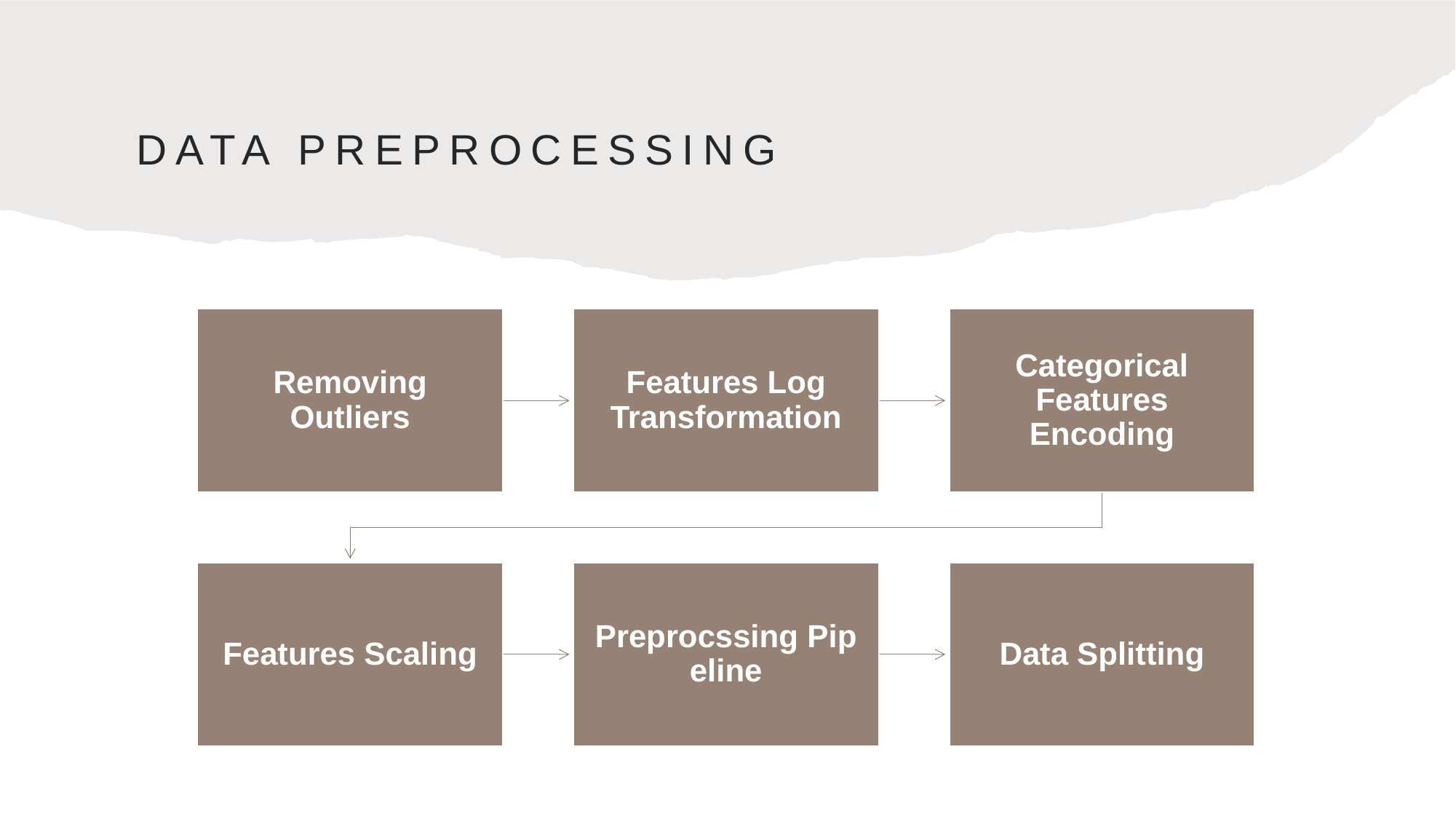

# Data Preprocessing

Removing Outliers

Features Log Transformation

Categorical Features Encoding

Features Scaling

Preprocssing Pipeline
Data Splitting